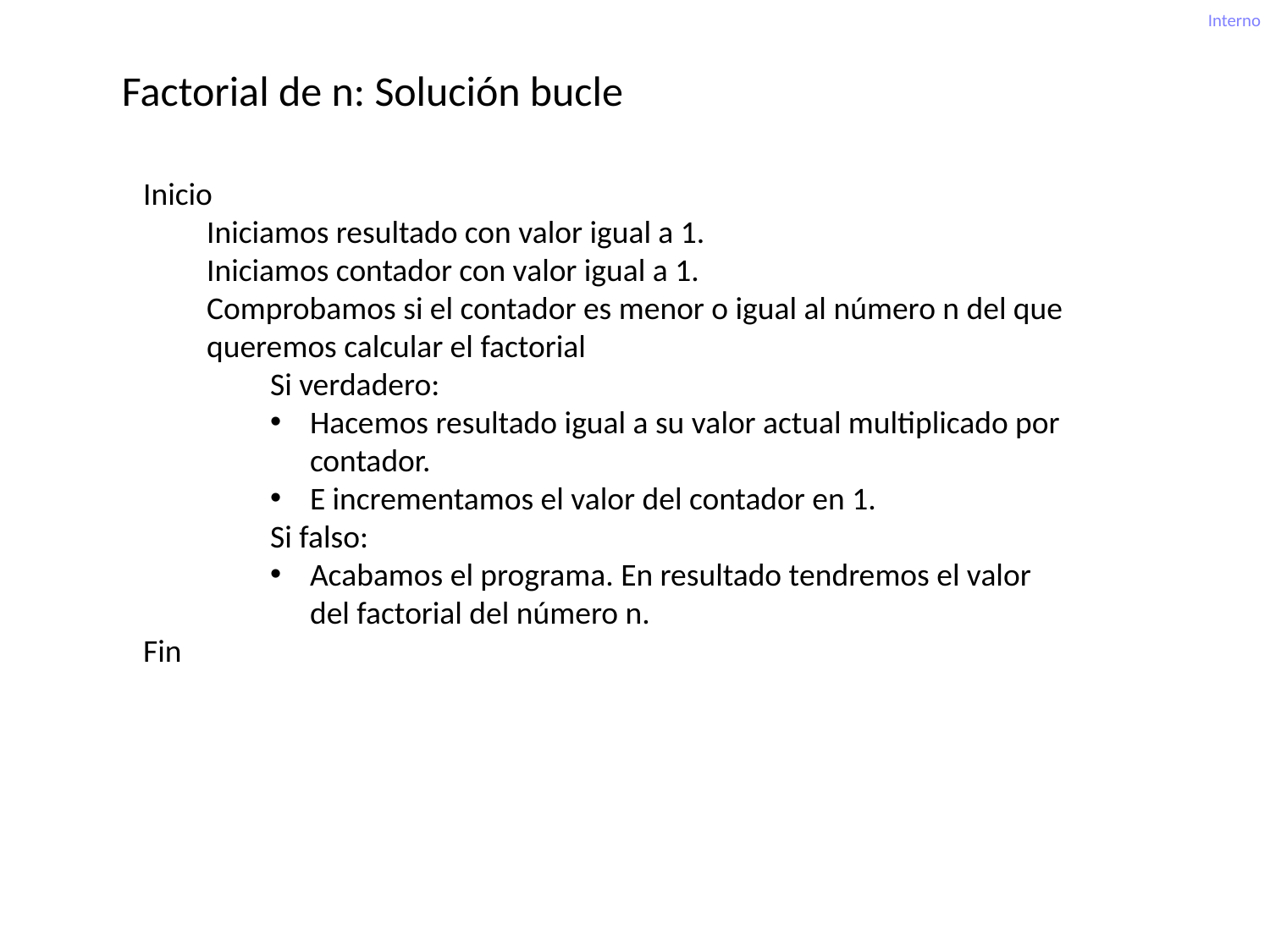

Factorial de n: Solución bucle
Inicio
Iniciamos resultado con valor igual a 1.
Iniciamos contador con valor igual a 1.
Comprobamos si el contador es menor o igual al número n del que queremos calcular el factorial
Si verdadero:
Hacemos resultado igual a su valor actual multiplicado por contador.
E incrementamos el valor del contador en 1.
Si falso:
Acabamos el programa. En resultado tendremos el valor del factorial del número n.
Fin